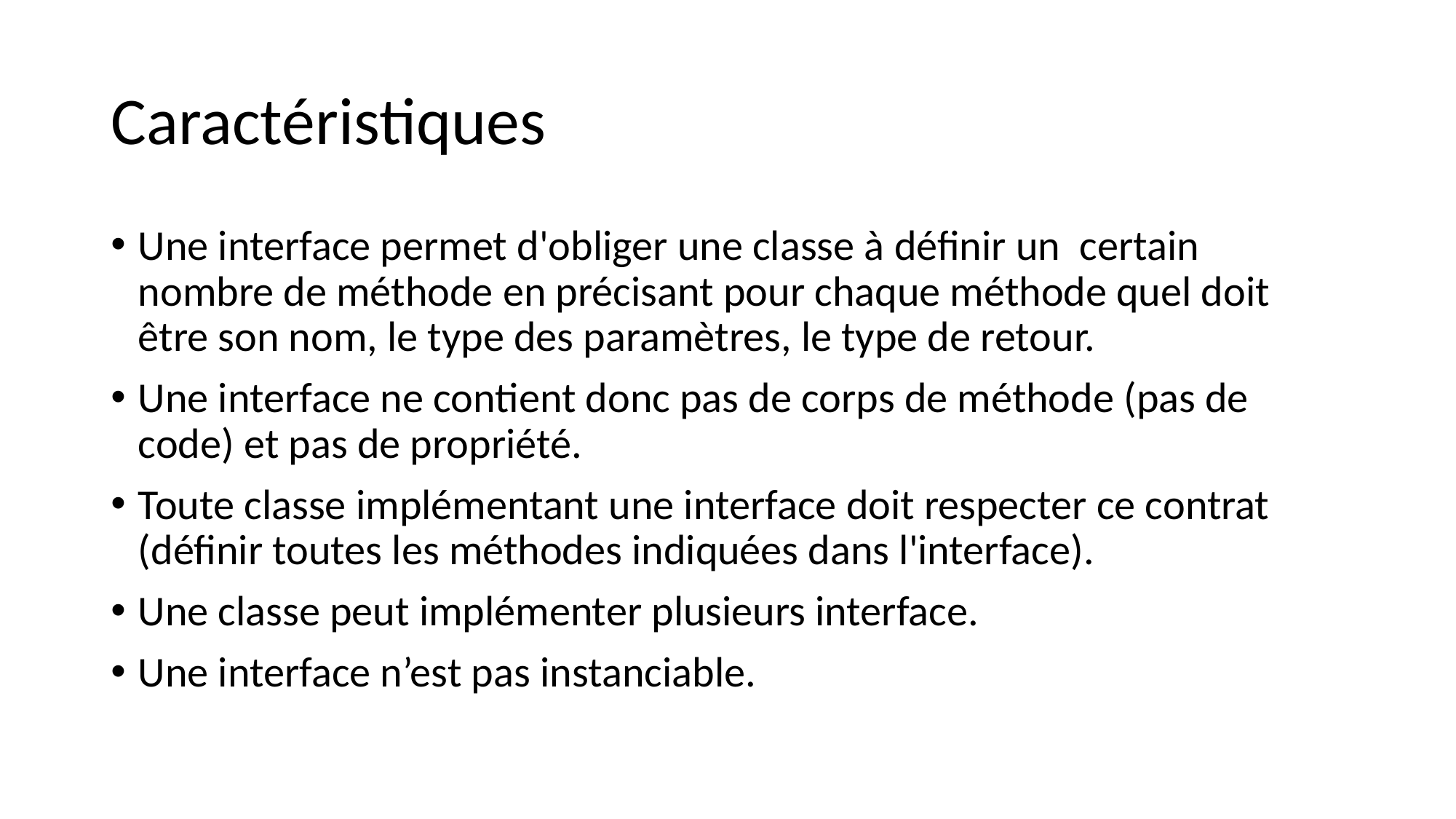

# Caractéristiques
Une interface permet d'obliger une classe à définir un  certain nombre de méthode en précisant pour chaque méthode quel doit être son nom, le type des paramètres, le type de retour.
Une interface ne contient donc pas de corps de méthode (pas de code) et pas de propriété.
Toute classe implémentant une interface doit respecter ce contrat (définir toutes les méthodes indiquées dans l'interface).
Une classe peut implémenter plusieurs interface.
Une interface n’est pas instanciable.